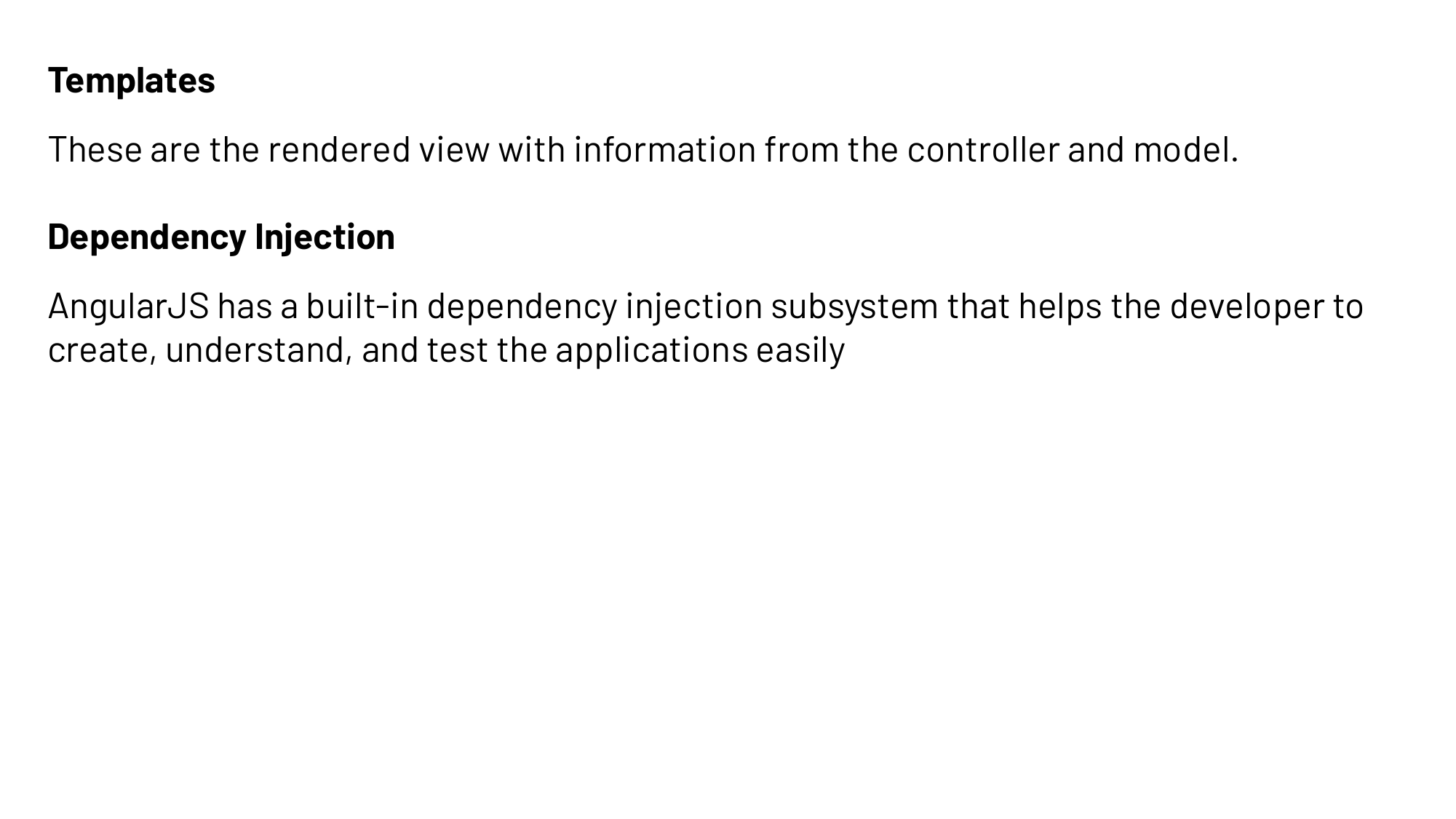

Templates

These are the rendered view with information from the controller and model.

Dependency Injection

AngularJS has a built-in dependency injection subsystem that helps the developer to create, understand, and test the applications easily